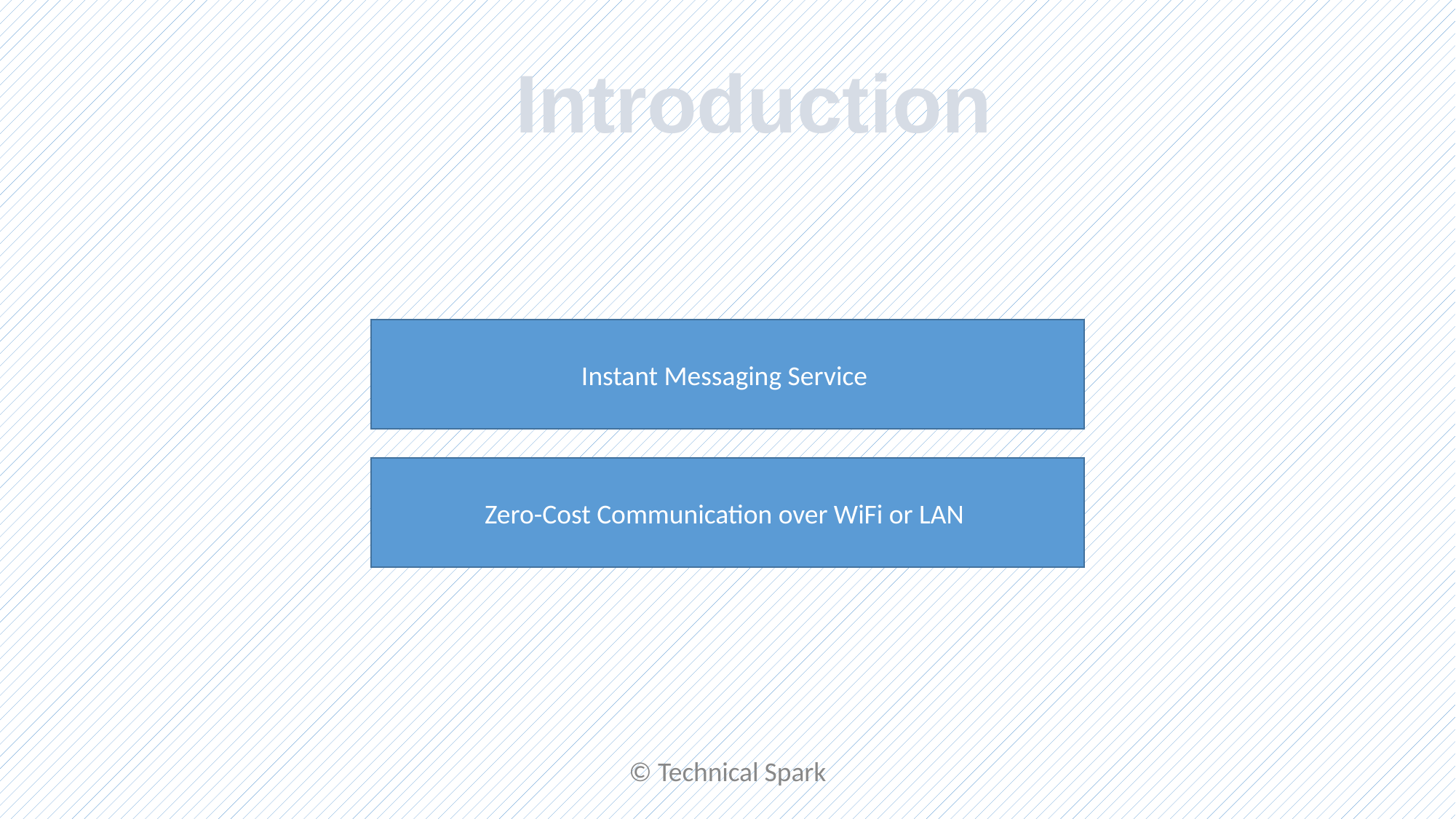

Introduction
Instant Messaging Service
Zero-Cost Communication over WiFi or LAN
© Technical Spark